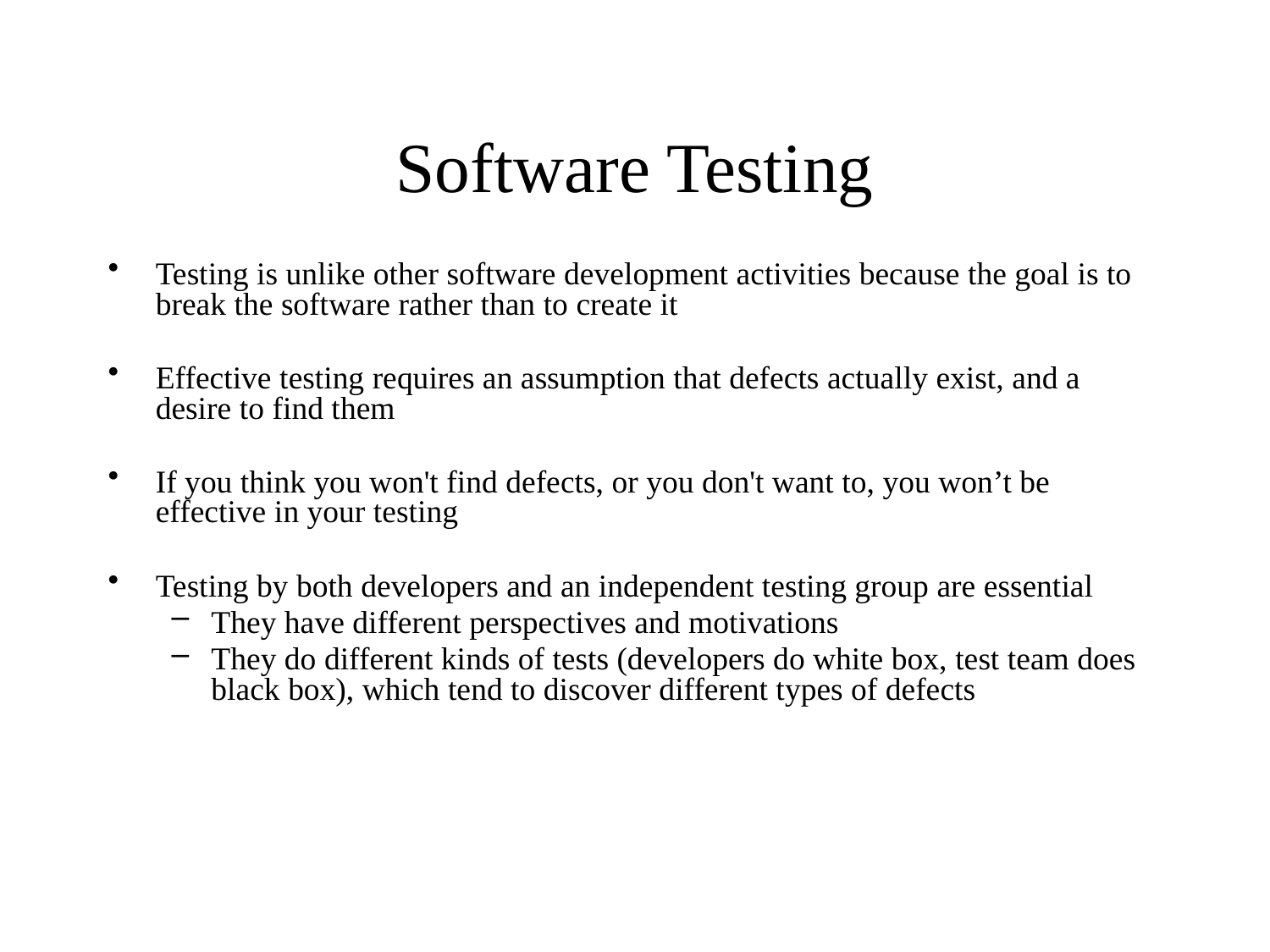

# Software Testing
Testing is unlike other software development activities because the goal is to break the software rather than to create it

Effective testing requires an assumption that defects actually exist, and a desire to find them

If you think you won't find defects, or you don't want to, you won’t be effective in your testing

Testing by both developers and an independent testing group are essential
They have different perspectives and motivations
They do different kinds of tests (developers do white box, test team does black box), which tend to discover different types of defects